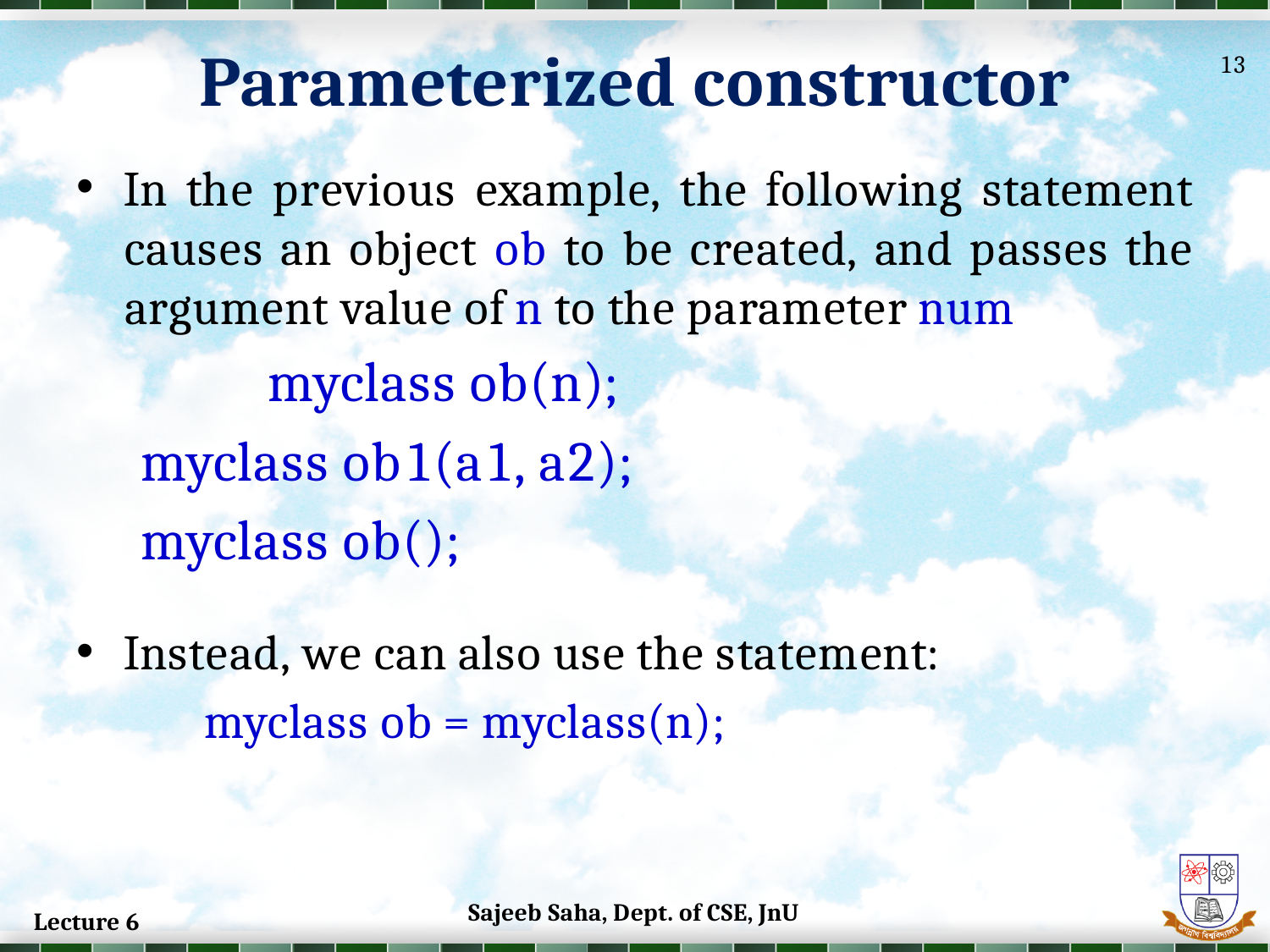

Parameterized constructor
13
In the previous example, the following statement causes an object ob to be created, and passes the argument value of n to the parameter num
	myclass ob(n);
myclass ob1(a1, a2);
myclass ob();

Instead, we can also use the statement:
	myclass ob = myclass(n);
Sajeeb Saha, Dept. of CSE, JnU